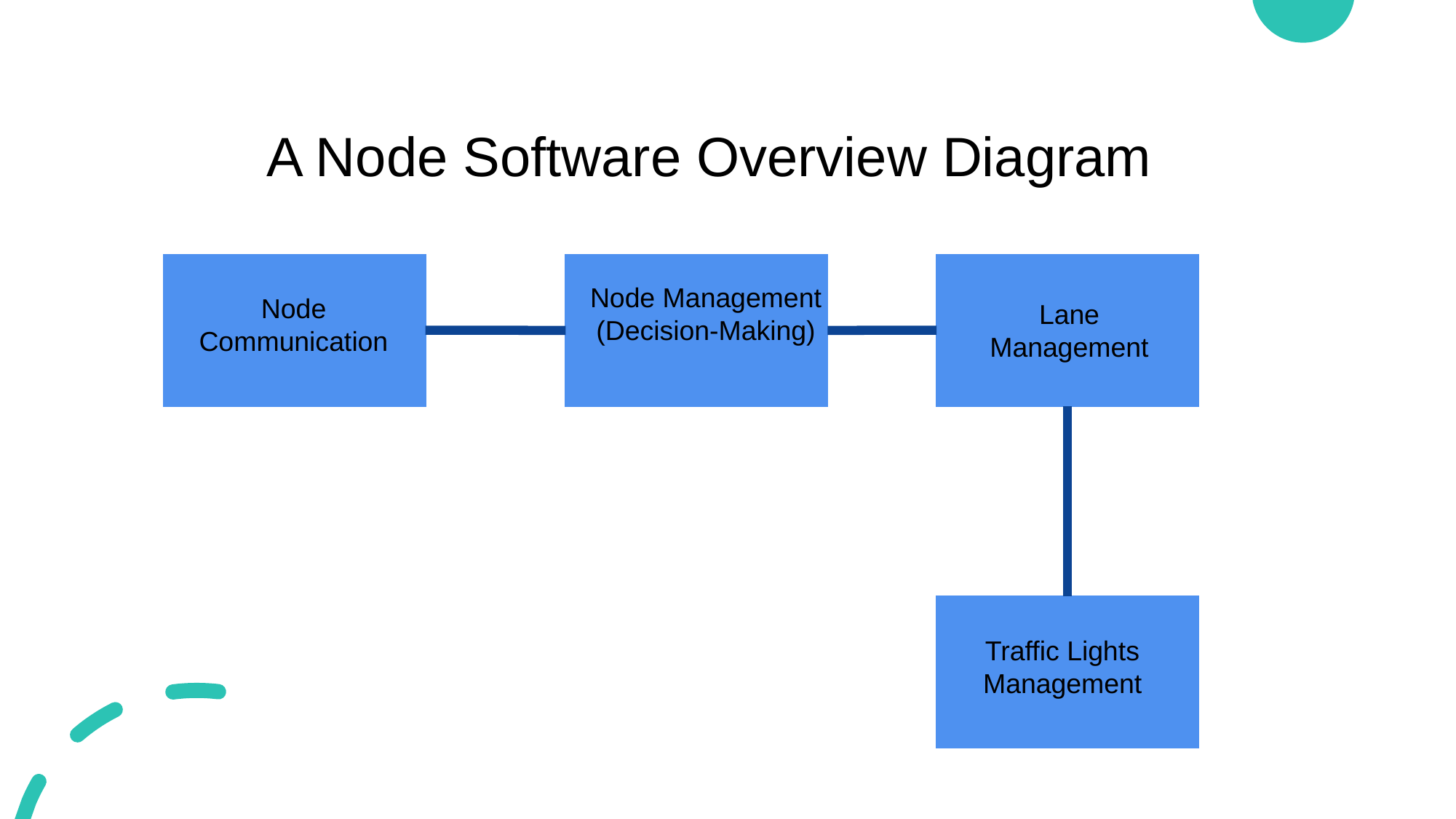

# A Node Software Overview Diagram

Node Management (Decision-Making)
Node Communication
Lane Management

Traffic Lights Management